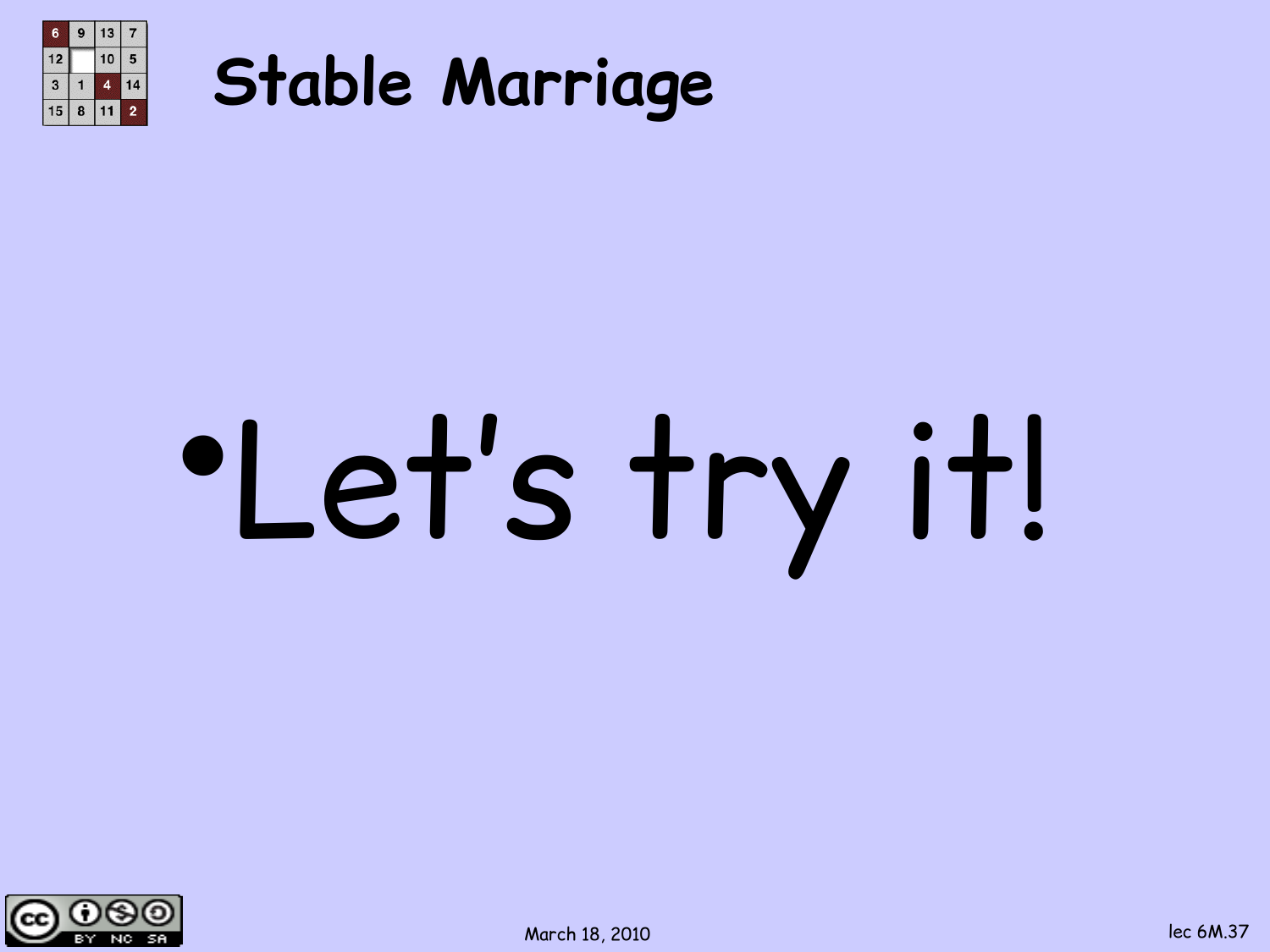

# Stable Marriage
Let’s try it!
lec 6M.37